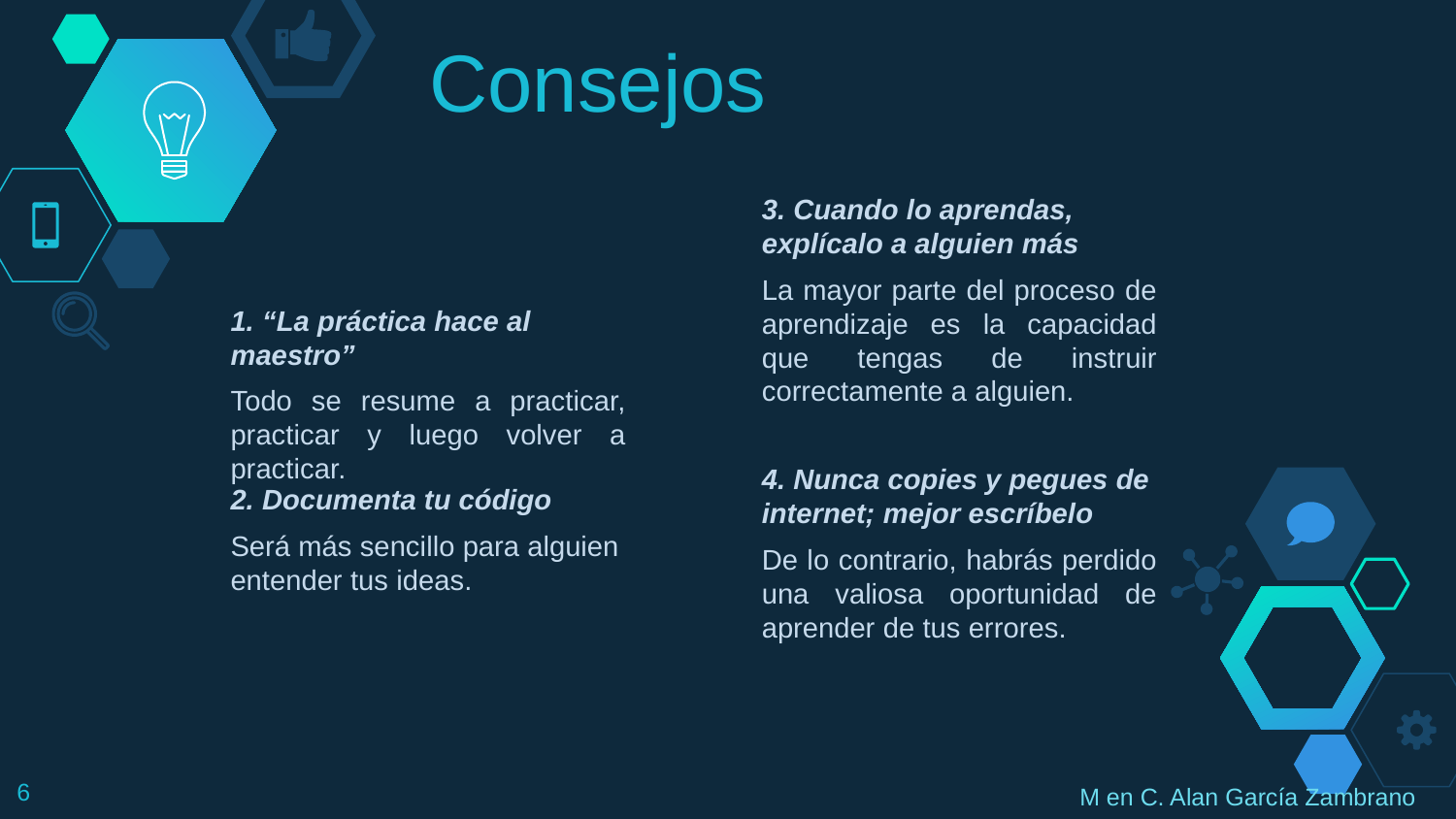

# Consejos
3. Cuando lo aprendas, explícalo a alguien más
La mayor parte del proceso de aprendizaje es la capacidad que tengas de instruir correctamente a alguien.
1. “La práctica hace al maestro”
Todo se resume a practicar, practicar y luego volver a practicar.
4. Nunca copies y pegues de internet; mejor escríbelo
De lo contrario, habrás perdido una valiosa oportunidad de aprender de tus errores.
2. Documenta tu código
Será más sencillo para alguien entender tus ideas.
6
M en C. Alan García Zambrano